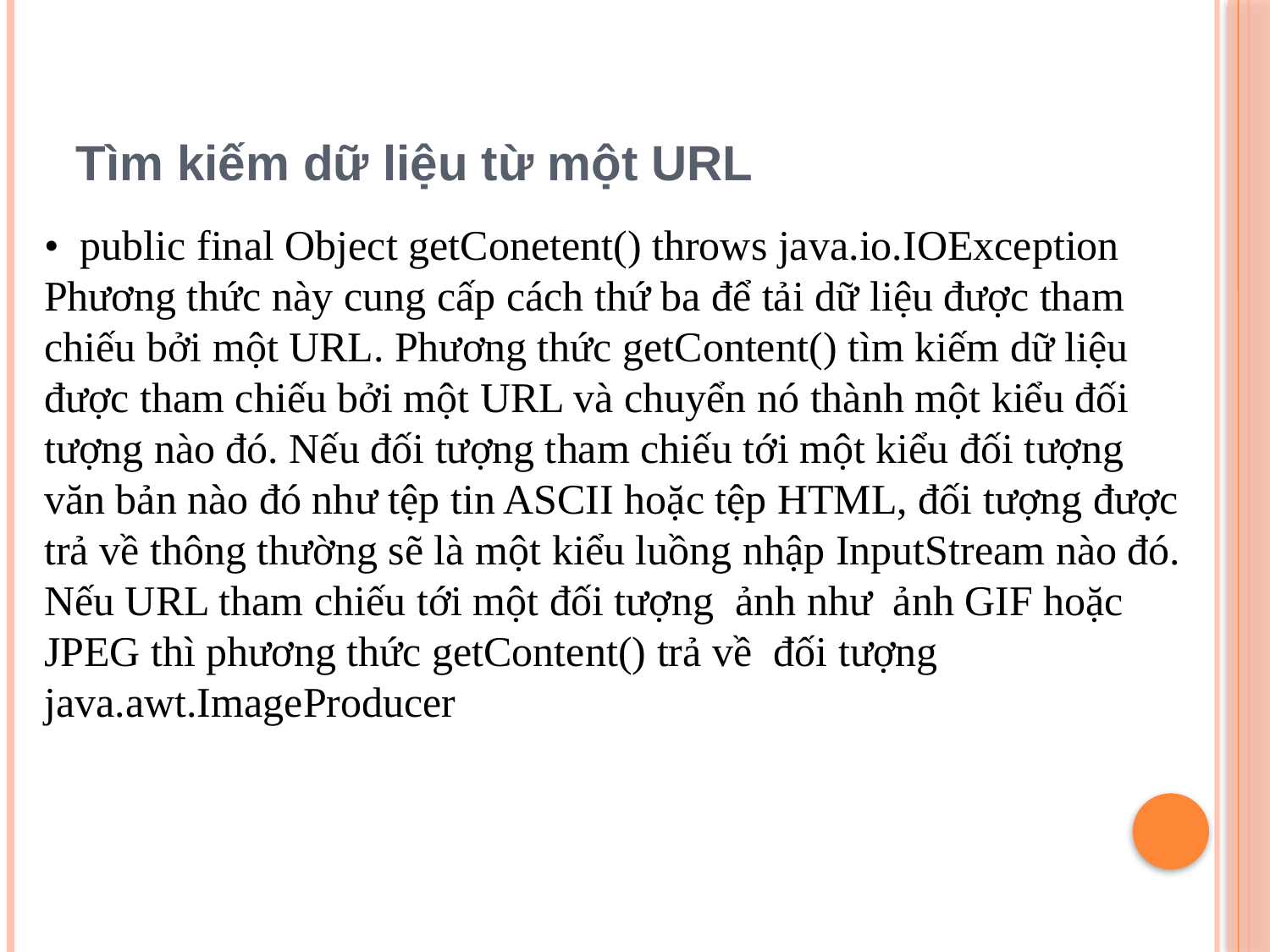

# Tìm kiếm dữ liệu từ một URL
•  public final Object getConetent() throws java.io.IOException
Phương thức này cung cấp cách thứ ba để tải dữ liệu được tham chiếu bởi một URL. Phương thức getContent() tìm kiếm dữ liệu  được tham chiếu bởi một URL và chuyển nó thành một kiểu đối tượng nào đó. Nếu đối tượng tham chiếu tới một kiểu đối tượng văn bản nào đó như tệp tin ASCII hoặc tệp HTML, đối tượng được trả về thông thường sẽ là một kiểu luồng nhập InputStream nào đó. Nếu URL tham chiếu tới một đối tượng  ảnh như  ảnh GIF hoặc JPEG thì phương thức getContent() trả về  đối tượng java.awt.ImageProducer